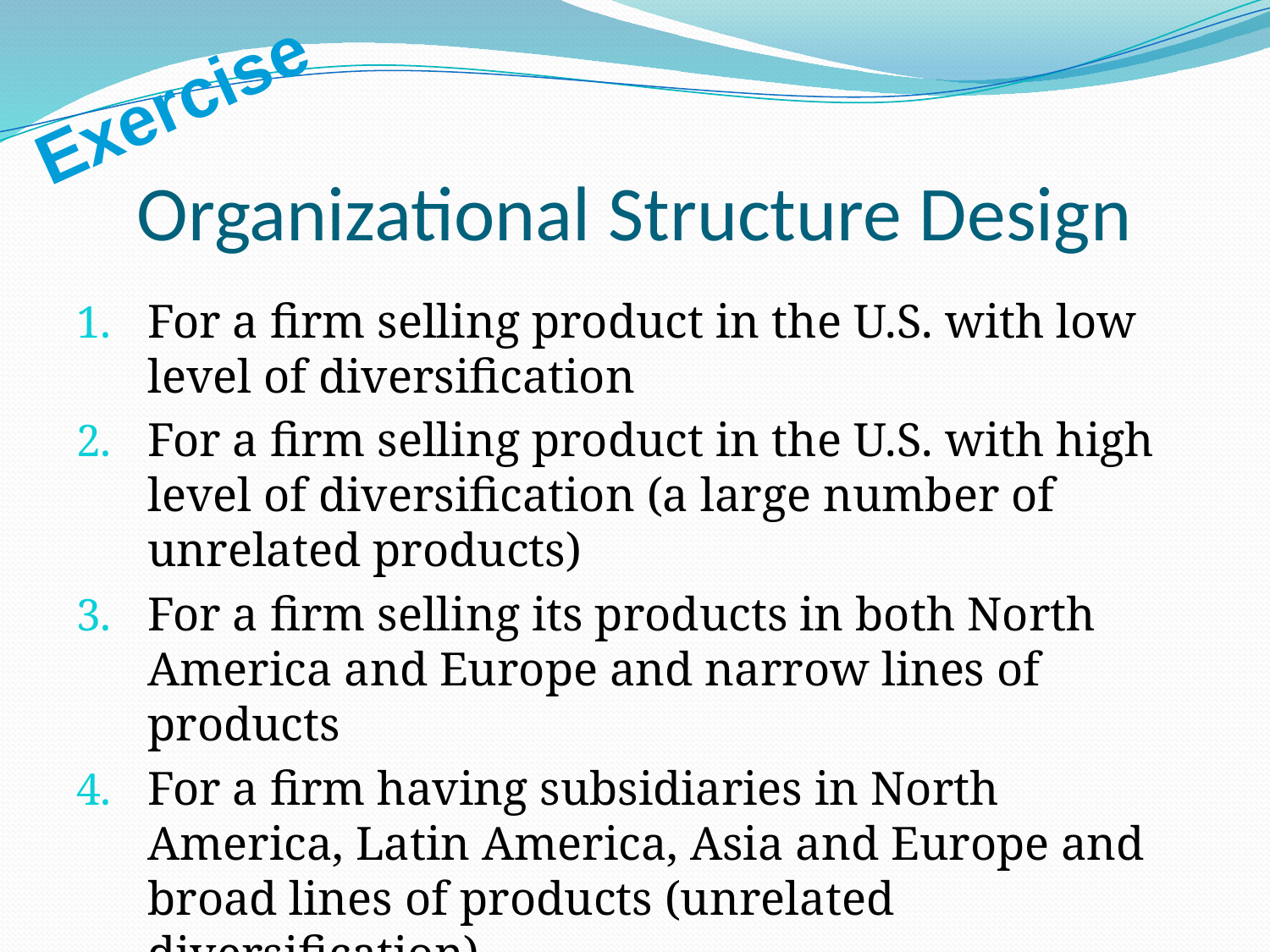

Exercise
# Organizational Structure Design
For a firm selling product in the U.S. with low level of diversification
For a firm selling product in the U.S. with high level of diversification (a large number of unrelated products)
For a firm selling its products in both North America and Europe and narrow lines of products
For a firm having subsidiaries in North America, Latin America, Asia and Europe and broad lines of products (unrelated diversification)